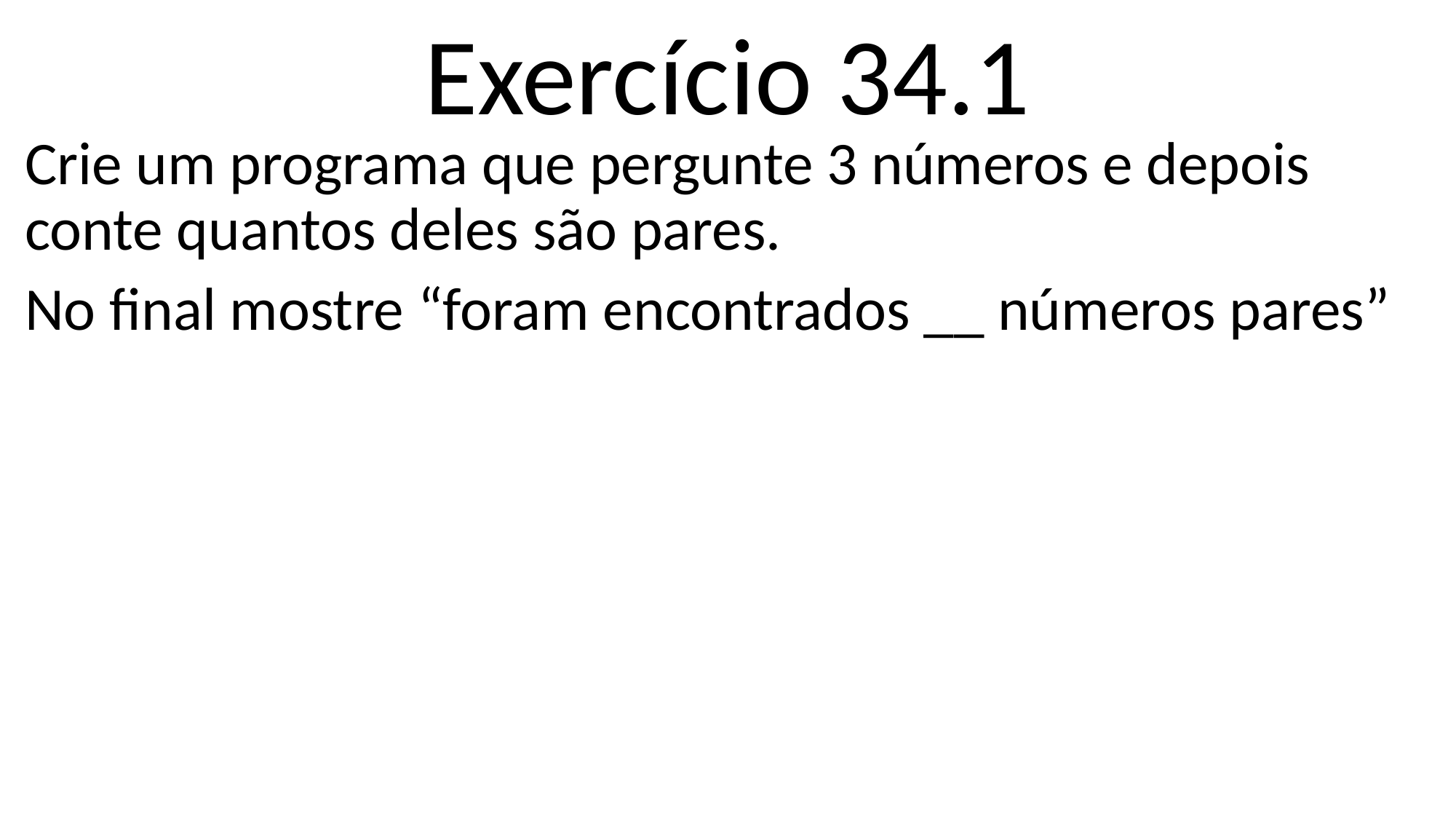

# Exercício 34.1
Crie um programa que pergunte 3 números e depois conte quantos deles são pares.
No final mostre “foram encontrados __ números pares”